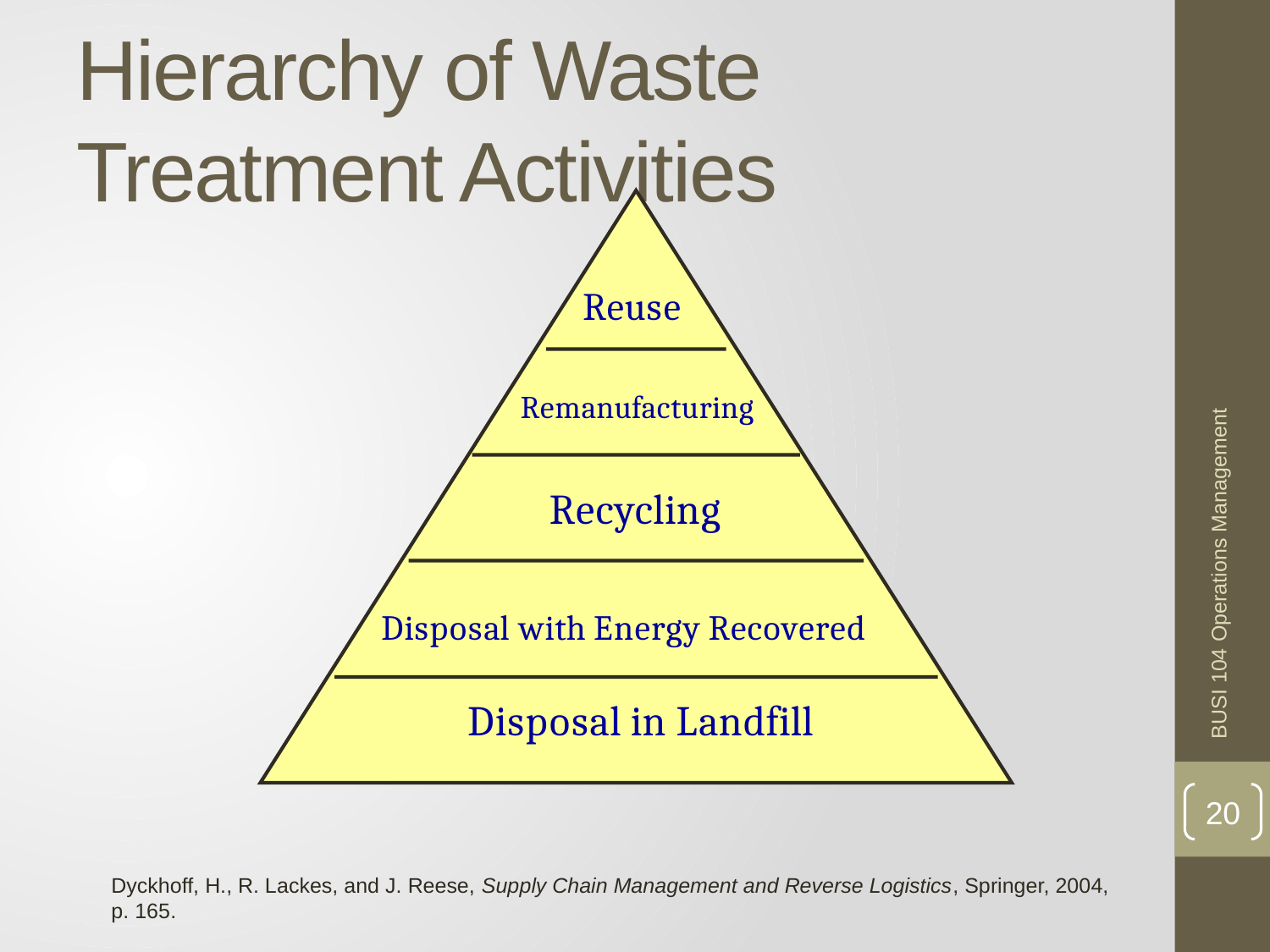

# Hierarchy of Waste Treatment Activities

Reuse

Remanufacturing

Recycling
BUSI 104 Operations Management

Disposal with Energy Recovered

Disposal in Landfill
20
Dyckhoff, H., R. Lackes, and J. Reese, Supply Chain Management and Reverse Logistics, Springer, 2004, p. 165.